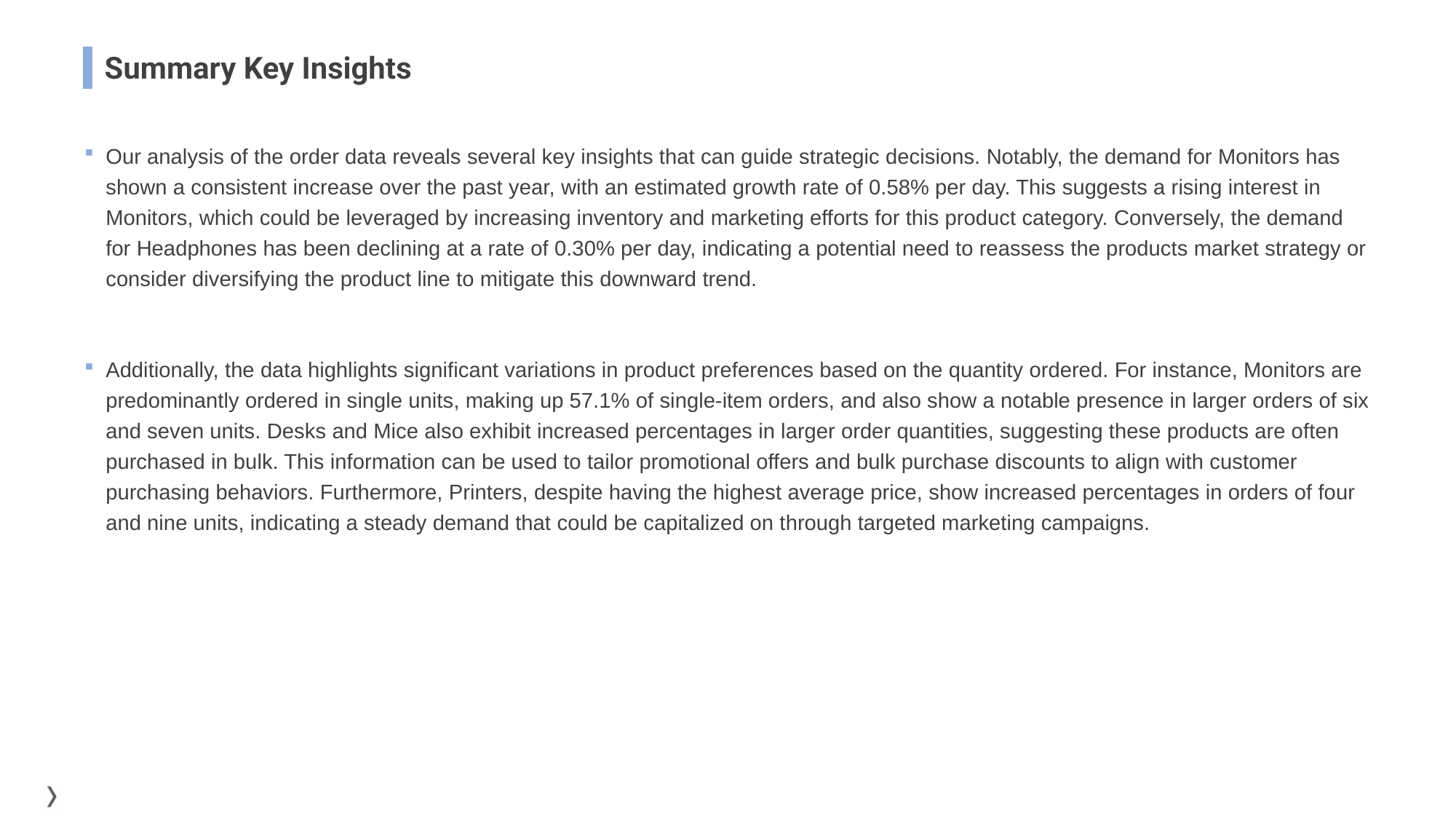

Summary Key Insights
Our analysis of the order data reveals several key insights that can guide strategic decisions. Notably, the demand for Monitors has shown a consistent increase over the past year, with an estimated growth rate of 0.58% per day. This suggests a rising interest in Monitors, which could be leveraged by increasing inventory and marketing efforts for this product category. Conversely, the demand for Headphones has been declining at a rate of 0.30% per day, indicating a potential need to reassess the products market strategy or consider diversifying the product line to mitigate this downward trend.

Additionally, the data highlights significant variations in product preferences based on the quantity ordered. For instance, Monitors are predominantly ordered in single units, making up 57.1% of single-item orders, and also show a notable presence in larger orders of six and seven units. Desks and Mice also exhibit increased percentages in larger order quantities, suggesting these products are often purchased in bulk. This information can be used to tailor promotional offers and bulk purchase discounts to align with customer purchasing behaviors. Furthermore, Printers, despite having the highest average price, show increased percentages in orders of four and nine units, indicating a steady demand that could be capitalized on through targeted marketing campaigns.